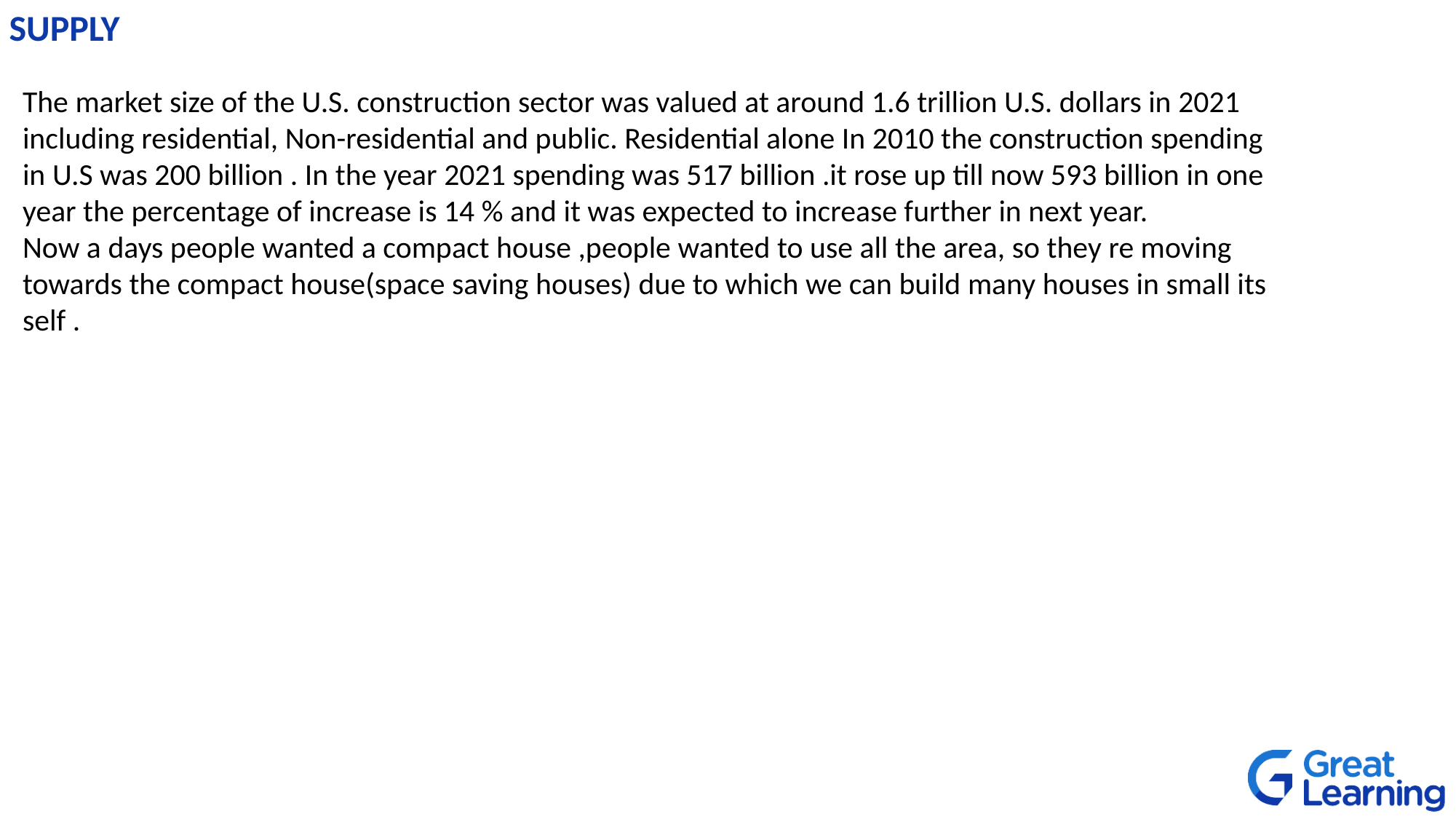

# SUPPLY
The market size of the U.S. construction sector was valued at around 1.6 trillion U.S. dollars in 2021 including residential, Non-residential and public. Residential alone In 2010 the construction spending in U.S was 200 billion . In the year 2021 spending was 517 billion .it rose up till now 593 billion in one year the percentage of increase is 14 % and it was expected to increase further in next year.
Now a days people wanted a compact house ,people wanted to use all the area, so they re moving towards the compact house(space saving houses) due to which we can build many houses in small its self .